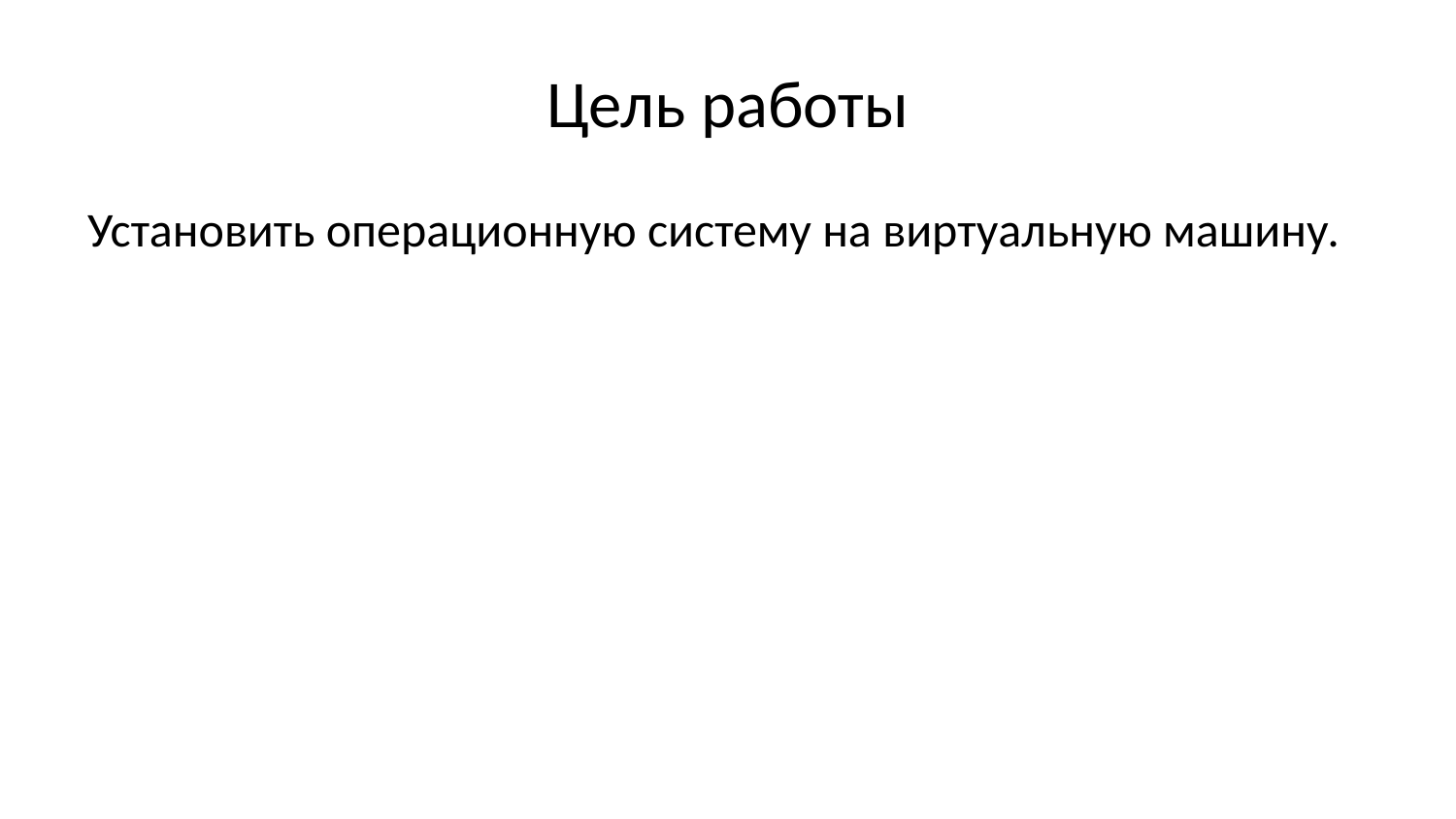

# Цель работы
Установить операционную систему на виртуальную машину.